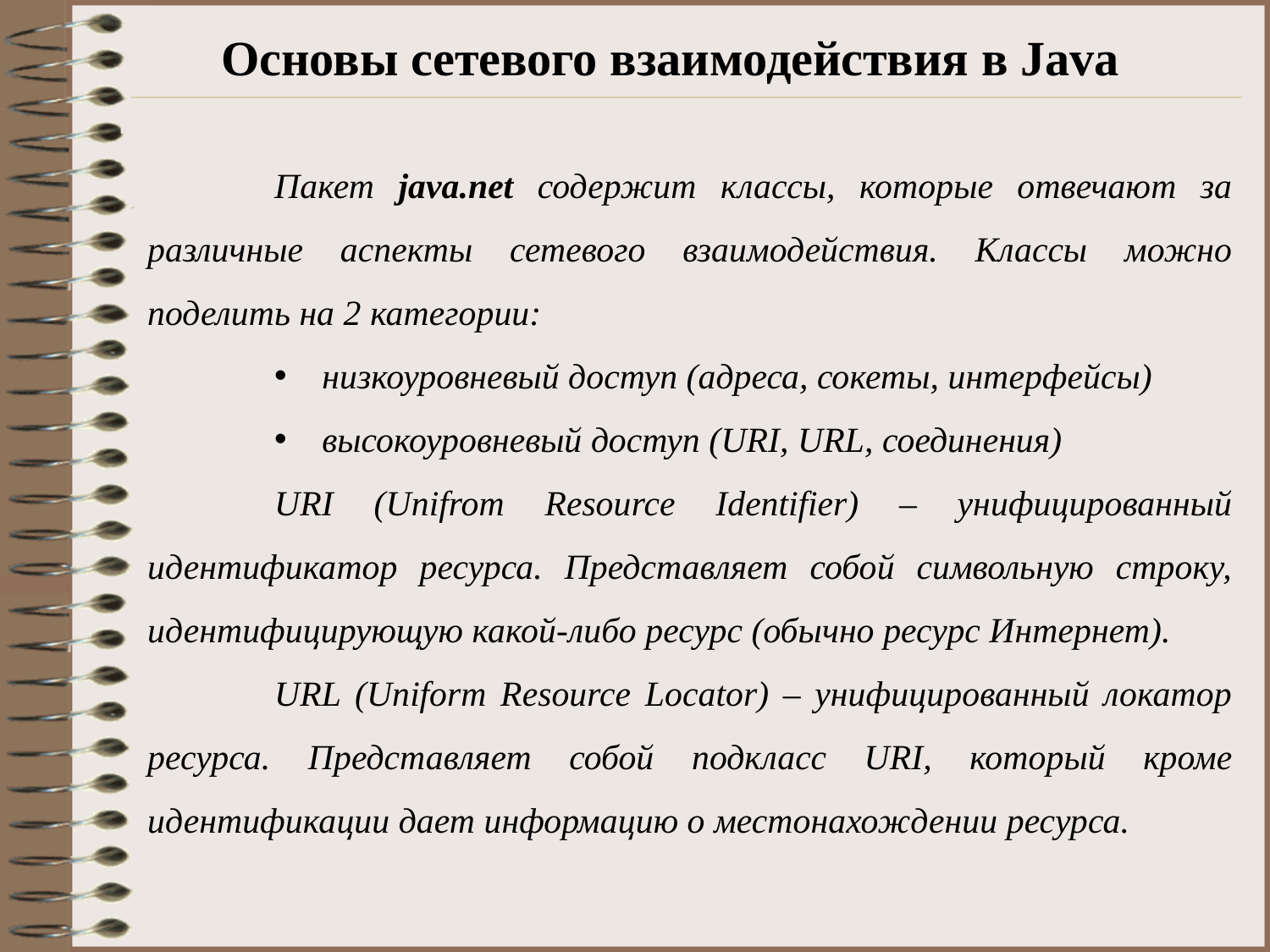

# Основы сетевого взаимодействия в Java
	Пакет java.net содержит классы, которые отвечают за различные аспекты сетевого взаимодействия. Классы можно поделить на 2 категории:
низкоуровневый доступ (адреса, сокеты, интерфейсы)
высокоуровневый доступ (URI, URL, соединения)
	URI (Unifrom Resource Identifier) – унифицированный идентификатор ресурса. Представляет собой символьную строку, идентифицирующую какой-либо ресурс (обычно ресурс Интернет).
	URL (Uniform Resource Locator) – унифицированный локатор ресурса. Представляет собой подкласс URI, который кроме идентификации дает информацию о местонахождении ресурса.